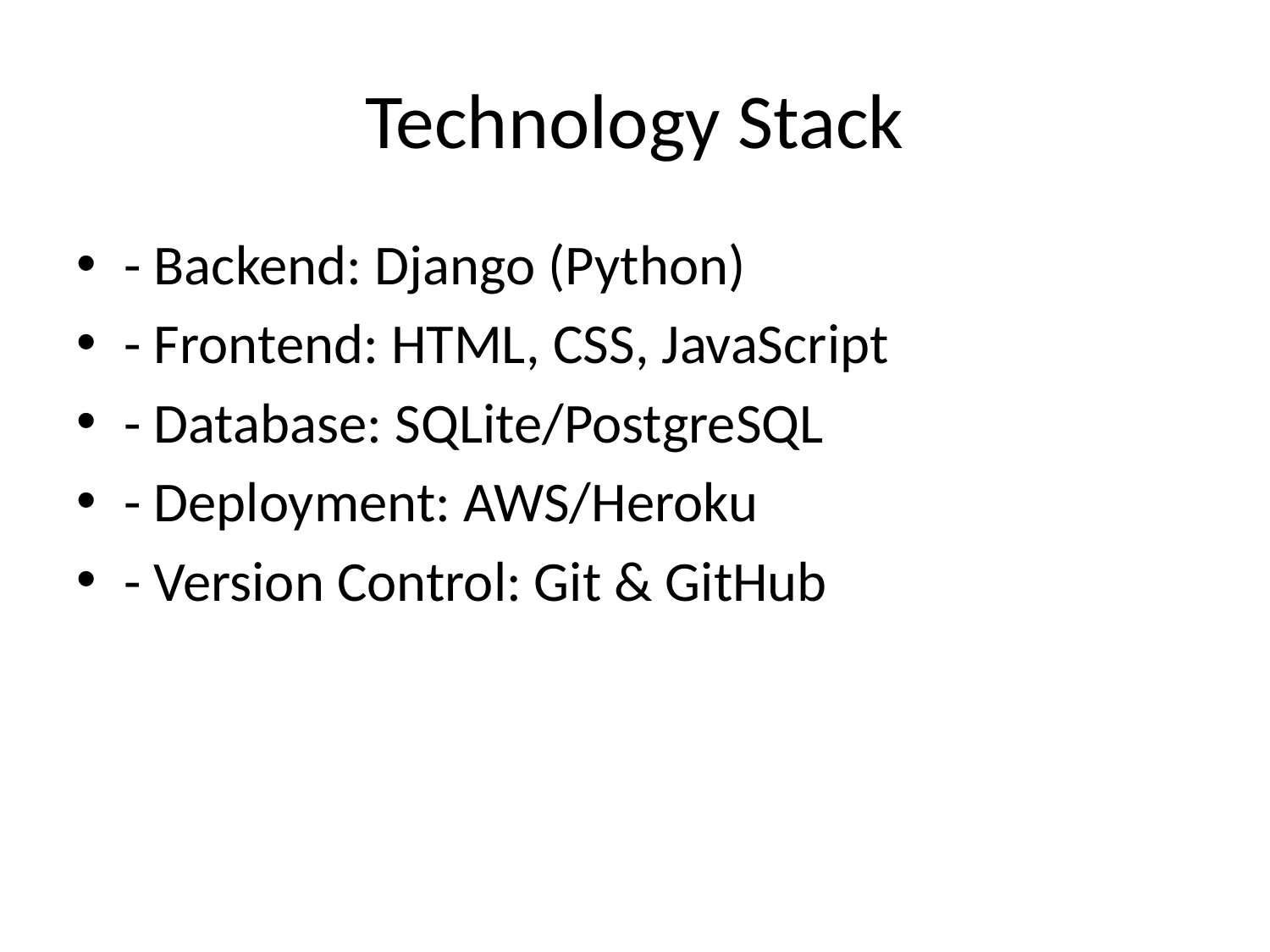

# Technology Stack
- Backend: Django (Python)
- Frontend: HTML, CSS, JavaScript
- Database: SQLite/PostgreSQL
- Deployment: AWS/Heroku
- Version Control: Git & GitHub